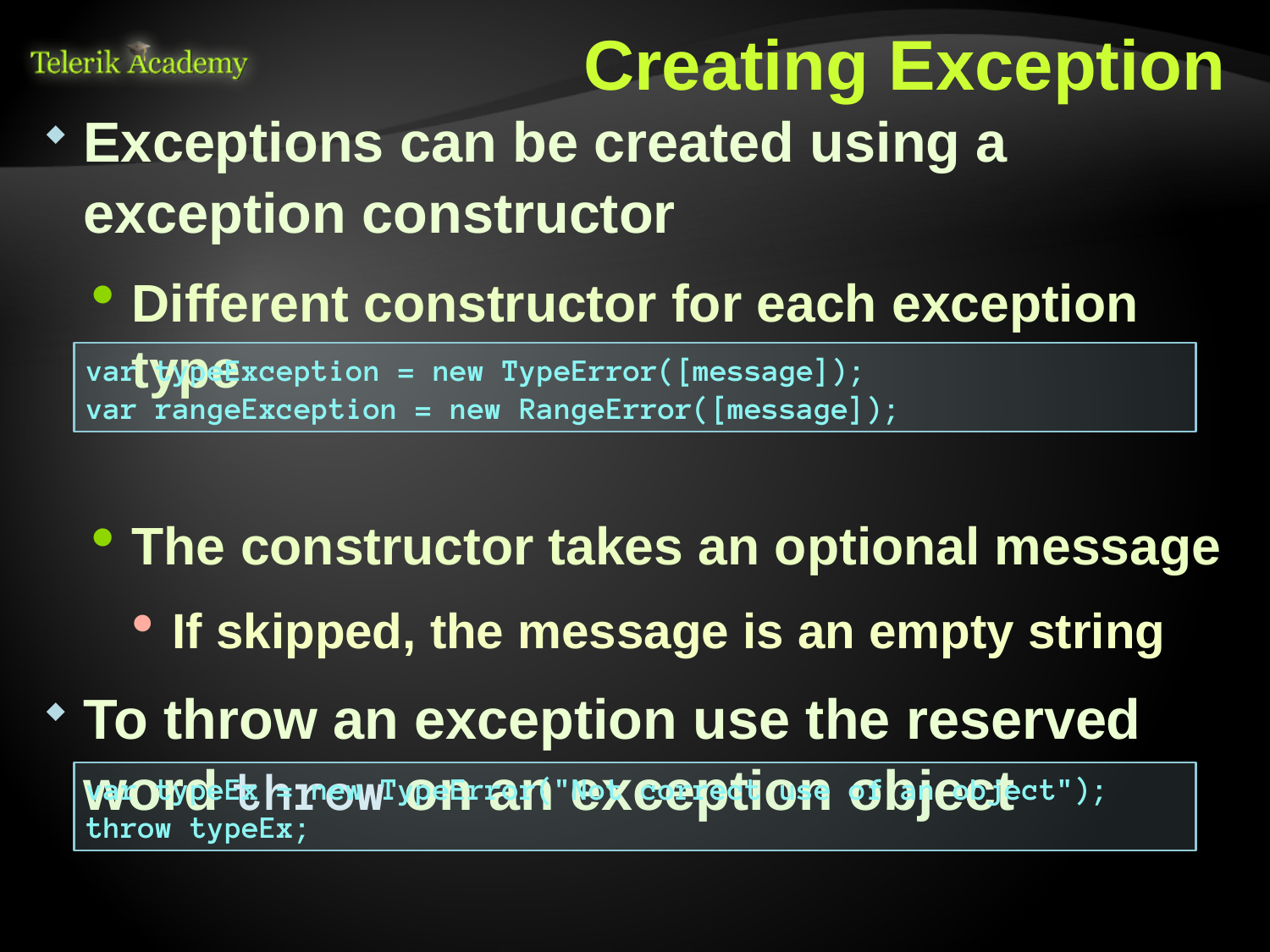

# Creating Exception
Exceptions can be created using a exception constructor
Different constructor for each exception type

The constructor takes an optional message
If skipped, the message is an empty string
To throw an exception use the reserved word throw on an exception object

var typeException = new TypeError([message]);
var rangeException = new RangeError([message]);
var typeEx = new TypeError("Not correct use of an object");
throw typeEx;